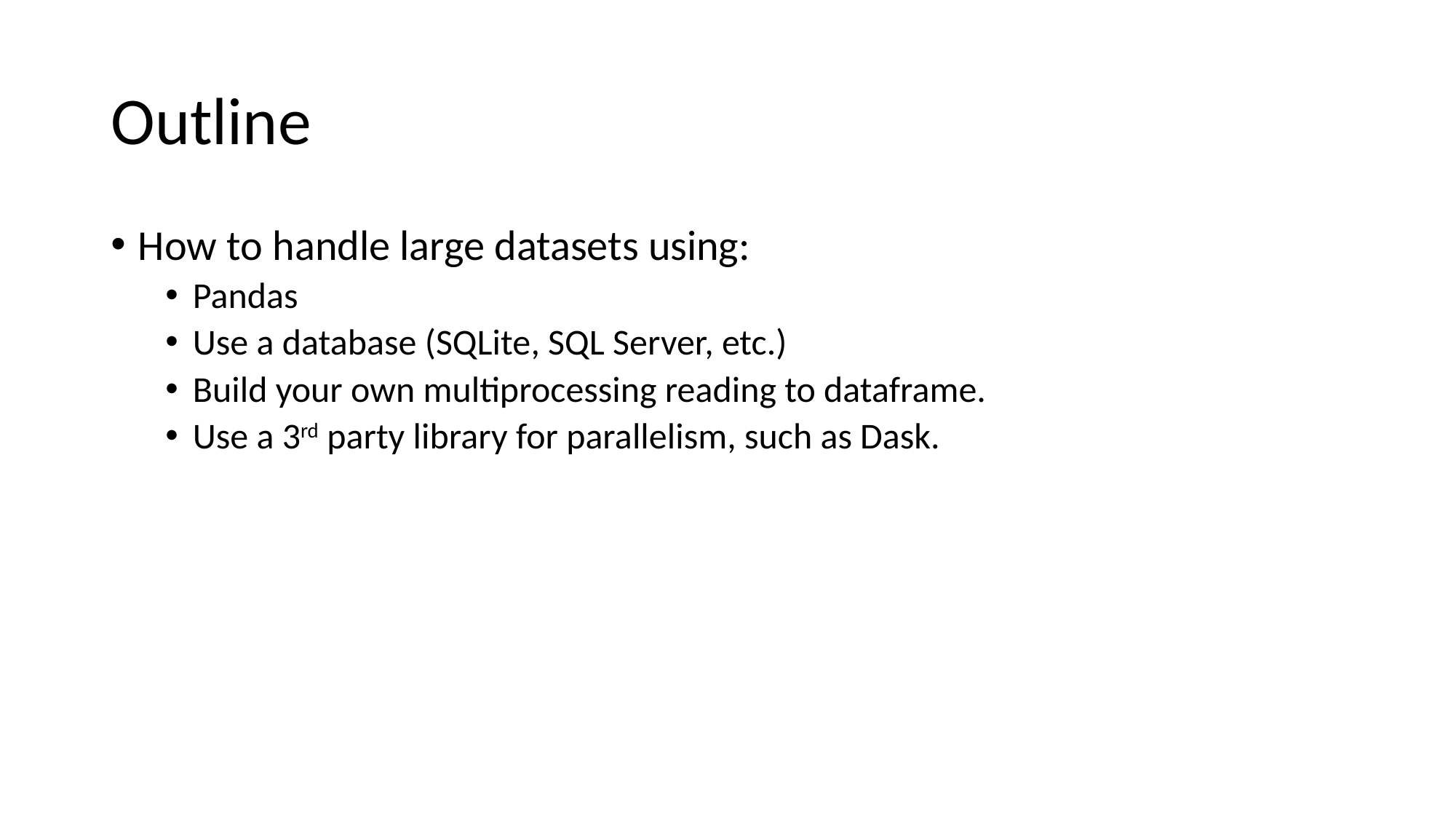

# Outline
How to handle large datasets using:
Pandas
Use a database (SQLite, SQL Server, etc.)
Build your own multiprocessing reading to dataframe.
Use a 3rd party library for parallelism, such as Dask.